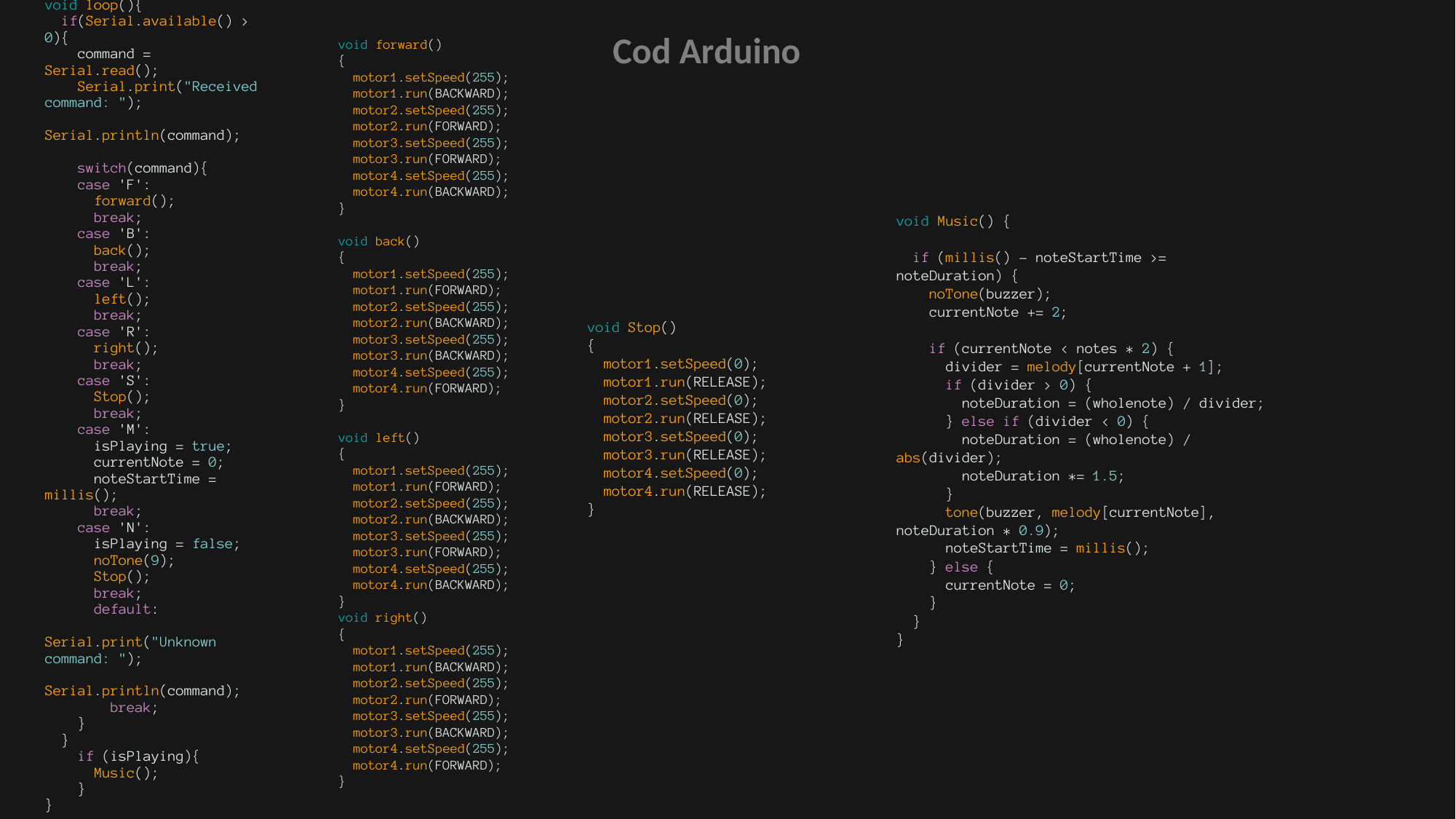

# void loop(){   if(Serial.available() > 0){     command = Serial.read();     Serial.print("Received command: ");     Serial.println(command);         switch(command){     case 'F':         forward();       break;     case 'B':         back();       break;     case 'L':         left();       break;     case 'R':       right();       break;     case 'S':       Stop();       break;     case 'M':       isPlaying = true;       currentNote = 0;       noteStartTime = millis();       break;     case 'N':       isPlaying = false;       noTone(9);       Stop();       break;       default:         Serial.print("Unknown command: ");         Serial.println(command);         break;     }   }     if (isPlaying){       Music();     } }
Cod Arduino
void forward()
{
  motor1.setSpeed(255);
  motor1.run(BACKWARD);
  motor2.setSpeed(255);
  motor2.run(FORWARD);
  motor3.setSpeed(255);
  motor3.run(FORWARD);
  motor4.setSpeed(255);
  motor4.run(BACKWARD);
}
void back()
{
  motor1.setSpeed(255);
  motor1.run(FORWARD);
  motor2.setSpeed(255);
  motor2.run(BACKWARD);
  motor3.setSpeed(255);
  motor3.run(BACKWARD);
  motor4.setSpeed(255);
  motor4.run(FORWARD);
}
void left()
{
  motor1.setSpeed(255);
  motor1.run(FORWARD);
  motor2.setSpeed(255);
  motor2.run(BACKWARD);
  motor3.setSpeed(255);
  motor3.run(FORWARD);  
  motor4.setSpeed(255);
  motor4.run(BACKWARD);  
}
void right()
{
  motor1.setSpeed(255);
  motor1.run(BACKWARD);
  motor2.setSpeed(255);
  motor2.run(FORWARD);
  motor3.setSpeed(255);
  motor3.run(BACKWARD);
  motor4.setSpeed(255);
  motor4.run(FORWARD);
}
void Music() {
  if (millis() - noteStartTime >= noteDuration) {
    noTone(buzzer);
    currentNote += 2;
    if (currentNote < notes * 2) {
      divider = melody[currentNote + 1];
      if (divider > 0) {
        noteDuration = (wholenote) / divider;
      } else if (divider < 0) {
        noteDuration = (wholenote) / abs(divider);
        noteDuration *= 1.5;
      }
      tone(buzzer, melody[currentNote], noteDuration * 0.9);
      noteStartTime = millis();
    } else {
      currentNote = 0;
    }
  }
}
void Stop()
{
  motor1.setSpeed(0);
  motor1.run(RELEASE);
  motor2.setSpeed(0);
  motor2.run(RELEASE);
  motor3.setSpeed(0);
  motor3.run(RELEASE);
  motor4.setSpeed(0);
  motor4.run(RELEASE);
}